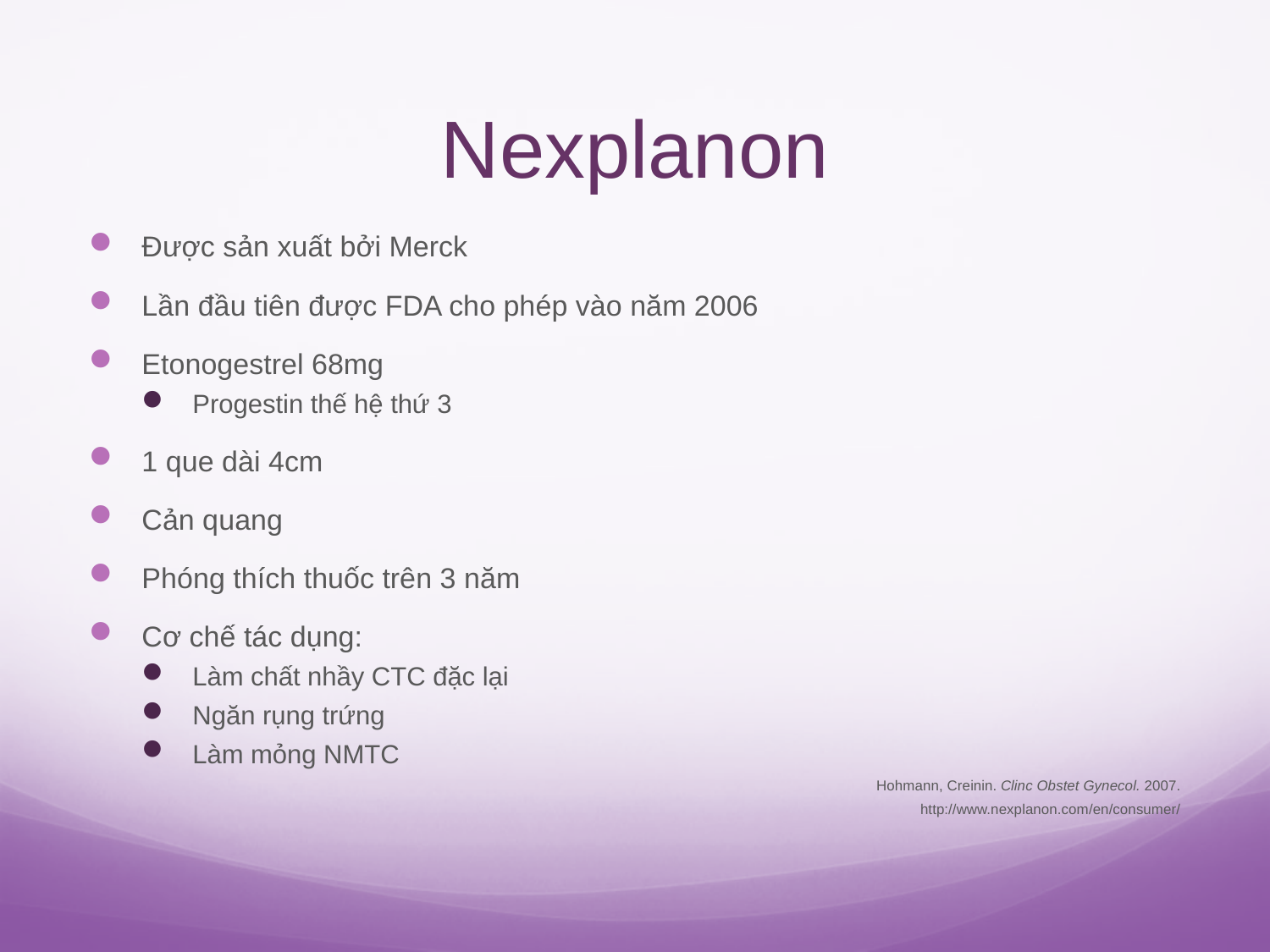

# Nexplanon
Được sản xuất bởi Merck
Lần đầu tiên được FDA cho phép vào năm 2006
Etonogestrel 68mg
Progestin thế hệ thứ 3
1 que dài 4cm
Cản quang
Phóng thích thuốc trên 3 năm
Cơ chế tác dụng:
Làm chất nhầy CTC đặc lại
Ngăn rụng trứng
Làm mỏng NMTC
Hohmann, Creinin. Clinc Obstet Gynecol. 2007.
http://www.nexplanon.com/en/consumer/